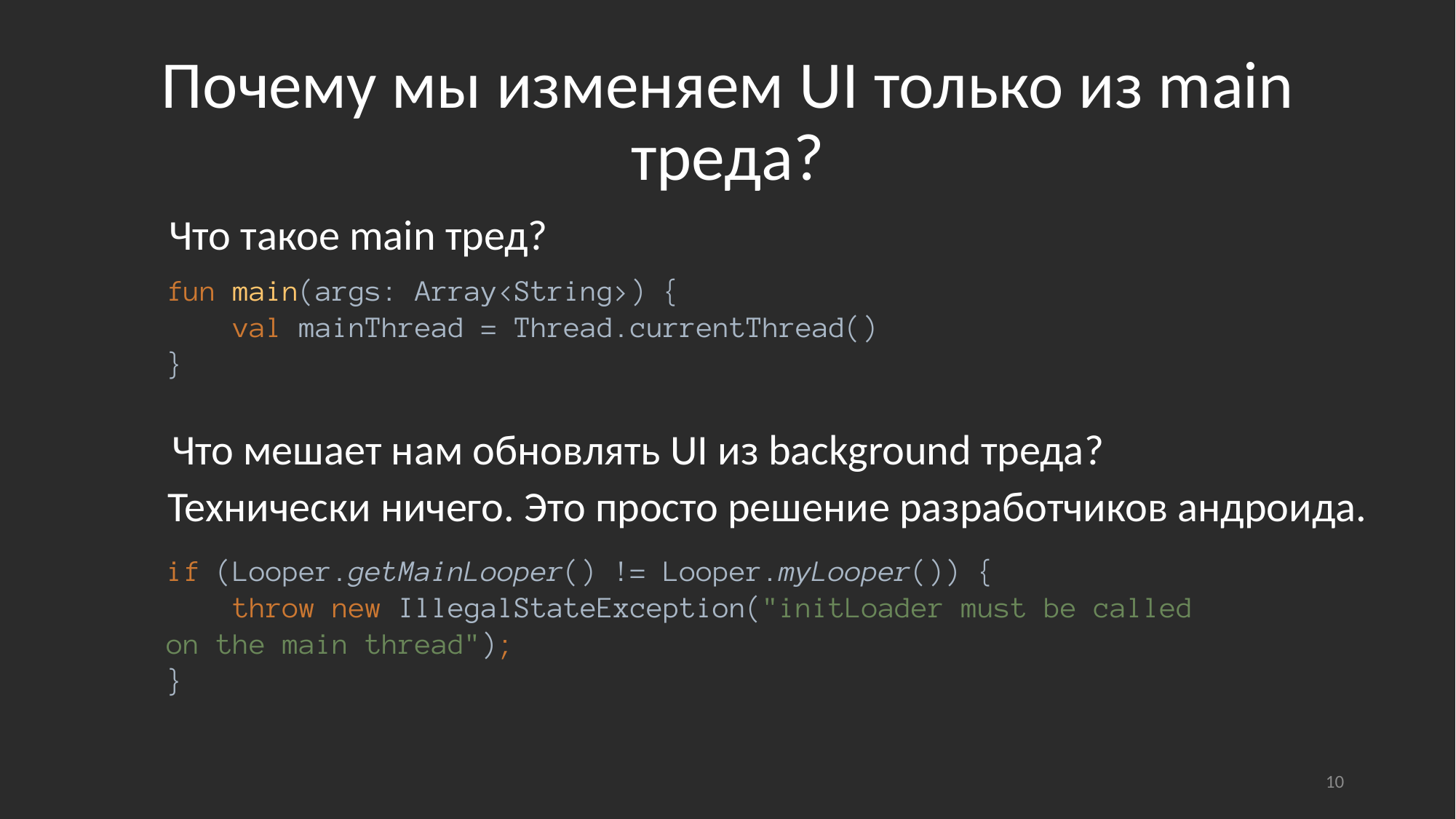

# Почему мы изменяем UI только из main треда?
Что такое main тред?
fun main(args: Array<String>) {
    val mainThread = Thread.currentThread()
}
Что мешает нам обновлять UI из background треда?
Технически ничего. Это просто решение разработчиков андроида.
if (Looper.getMainLooper() != Looper.myLooper()) {
    throw new IllegalStateException("initLoader must be called on the main thread");
}
10